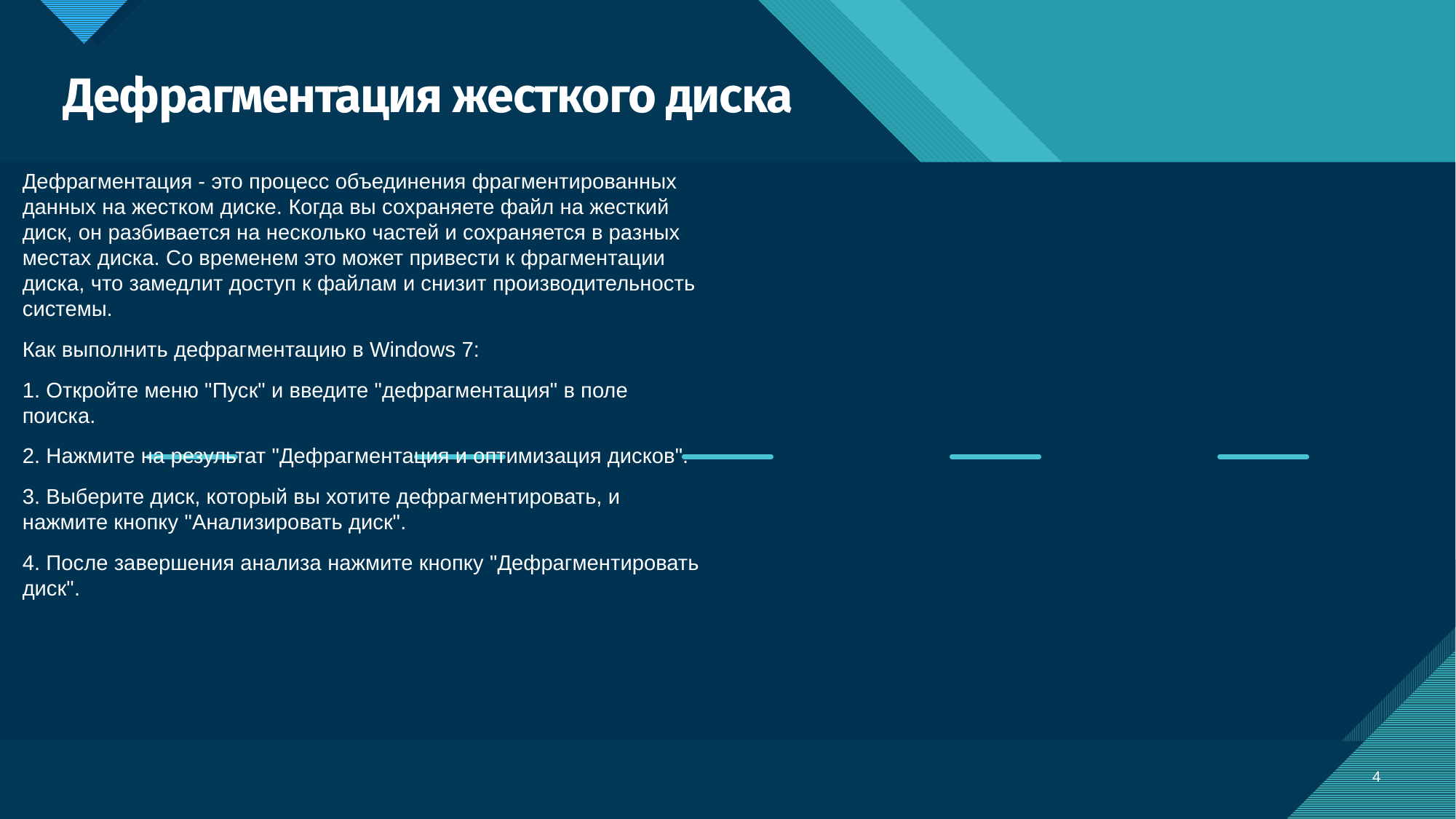

# Дефрагментация жесткого диска
Дефрагментация - это процесс объединения фрагментированных данных на жестком диске. Когда вы сохраняете файл на жесткий диск, он разбивается на несколько частей и сохраняется в разных местах диска. Со временем это может привести к фрагментации диска, что замедлит доступ к файлам и снизит производительность системы.
Как выполнить дефрагментацию в Windows 7:
1. Откройте меню "Пуск" и введите "дефрагментация" в поле поиска.
2. Нажмите на результат "Дефрагментация и оптимизация дисков".
3. Выберите диск, который вы хотите дефрагментировать, и нажмите кнопку "Анализировать диск".
4. После завершения анализа нажмите кнопку "Дефрагментировать диск".

4